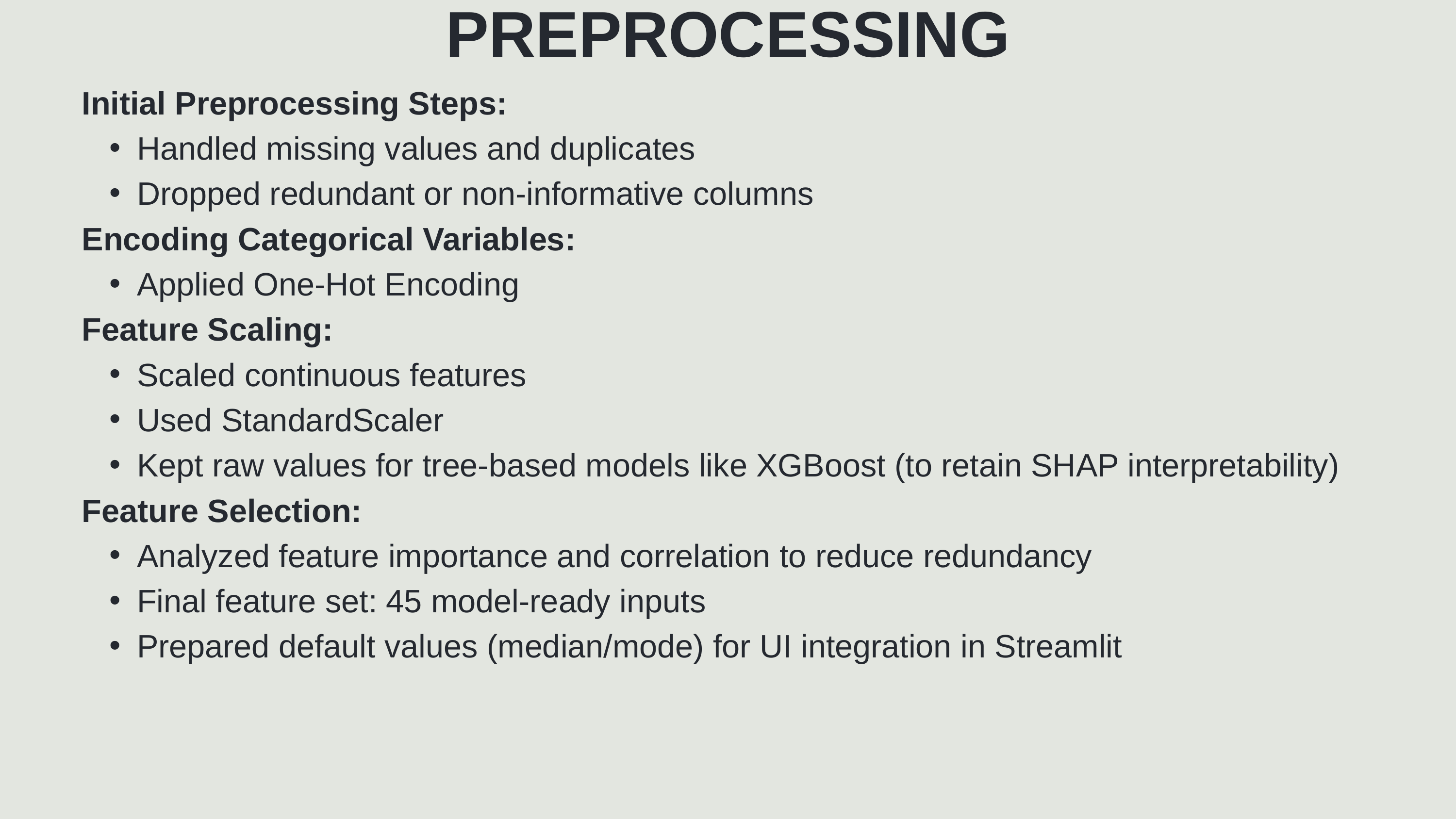

PREPROCESSING
Initial Preprocessing Steps:
Handled missing values and duplicates
Dropped redundant or non-informative columns
Encoding Categorical Variables:
Applied One-Hot Encoding
Feature Scaling:
Scaled continuous features
Used StandardScaler
Kept raw values for tree-based models like XGBoost (to retain SHAP interpretability)
Feature Selection:
Analyzed feature importance and correlation to reduce redundancy
Final feature set: 45 model-ready inputs
Prepared default values (median/mode) for UI integration in Streamlit